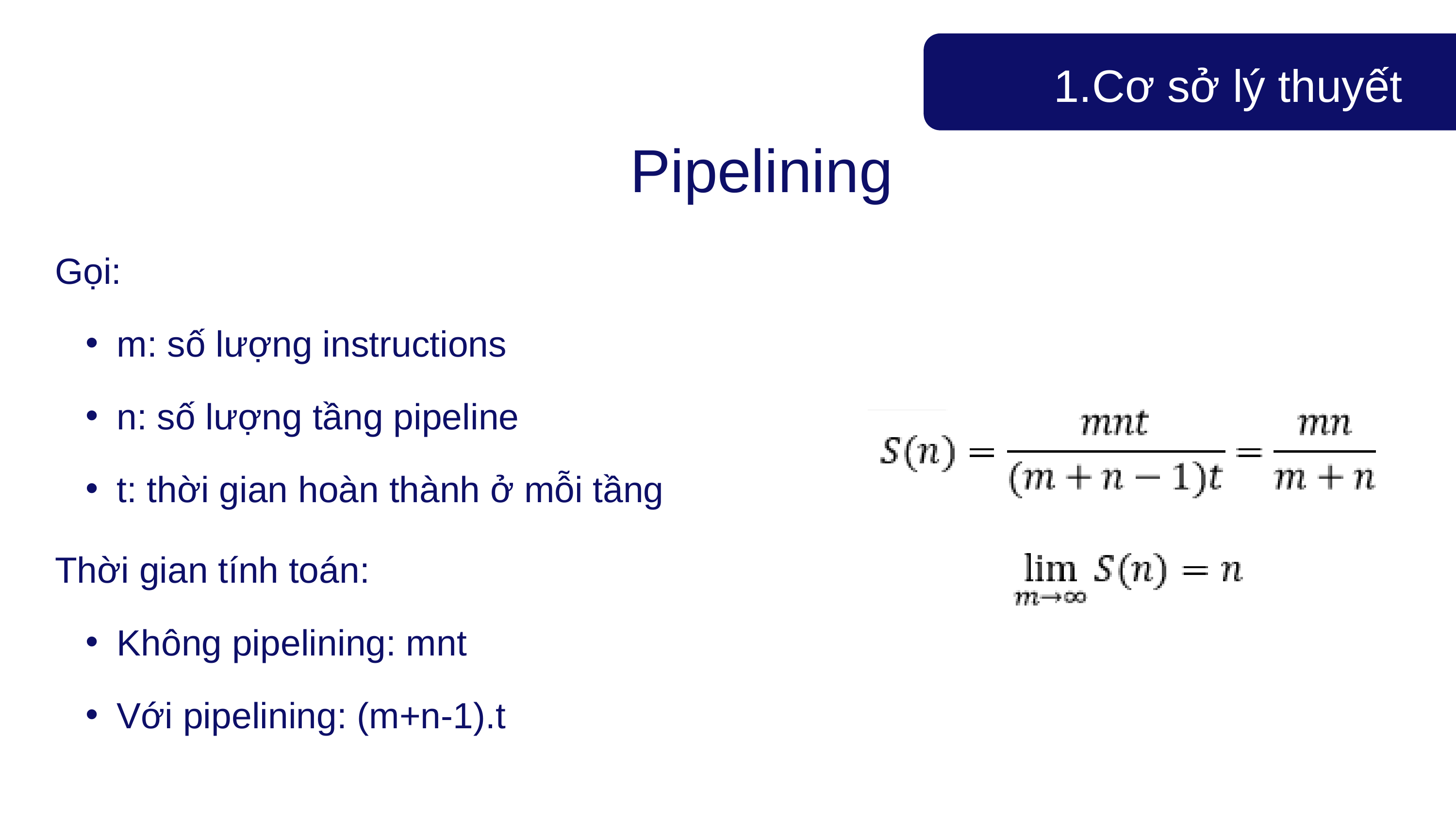

Cơ sở lý thuyết
Pipelining
Gọi:
m: số lượng instructions
n: số lượng tầng pipeline
t: thời gian hoàn thành ở mỗi tầng

Thời gian tính toán:
Không pipelining: mnt
Với pipelining: (m+n-1).t